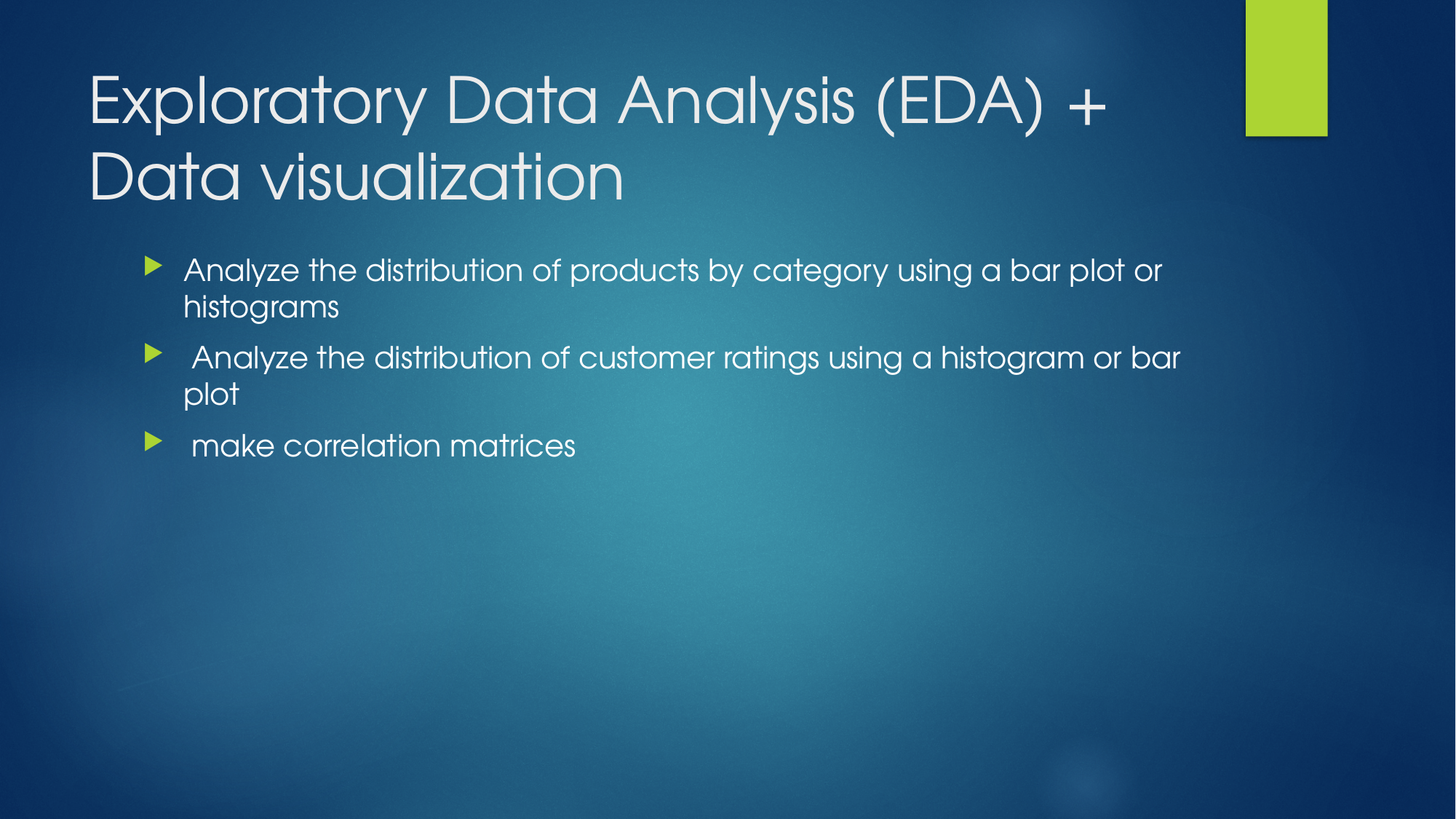

# Exploratory Data Analysis (EDA) + Data visualization
Analyze the distribution of products by category using a bar plot or histograms
 Analyze the distribution of customer ratings using a histogram or bar plot
 make correlation matrices